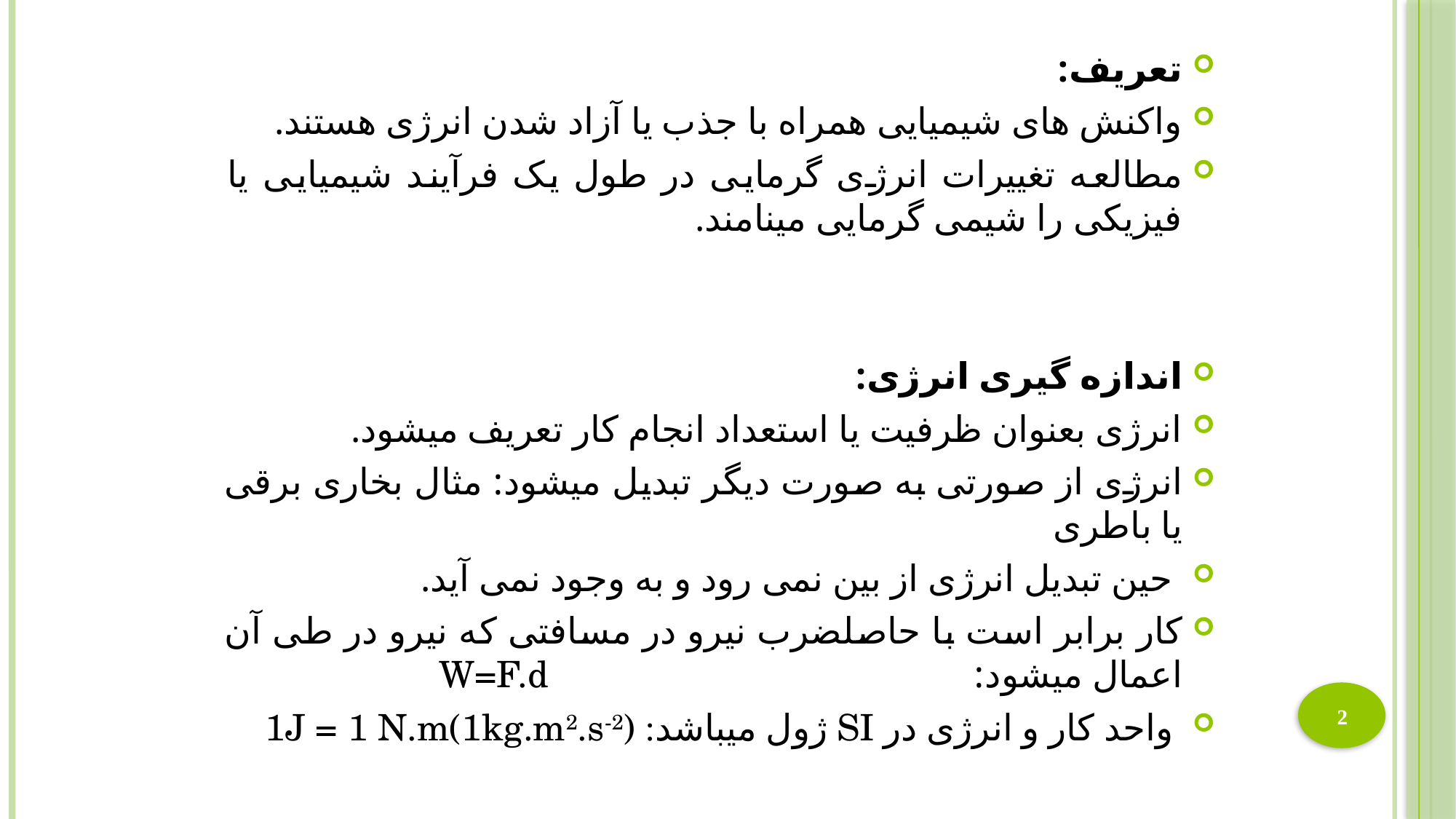

تعریف:
واکنش های شیمیایی همراه با جذب یا آزاد شدن انرژی هستند.
مطالعه تغییرات انرژی گرمایی در طول یک فرآیند شیمیایی یا فیزیکی را شیمی گرمایی مینامند.

اندازه گیری انرژی:
انرژی بعنوان ظرفیت یا استعداد انجام کار تعریف میشود.
انرژی از صورتی به صورت دیگر تبدیل میشود: مثال بخاری برقی یا باطری
 حین تبدیل انرژی از بین نمی رود و به وجود نمی آید.
کار برابر است با حاصلضرب نیرو در مسافتی که نیرو در طی آن اعمال میشود:                                             W=F.d
 واحد کار و انرژی در SI ژول میباشد: 1J = 1 N.m(1kg.m2.s-2)

2